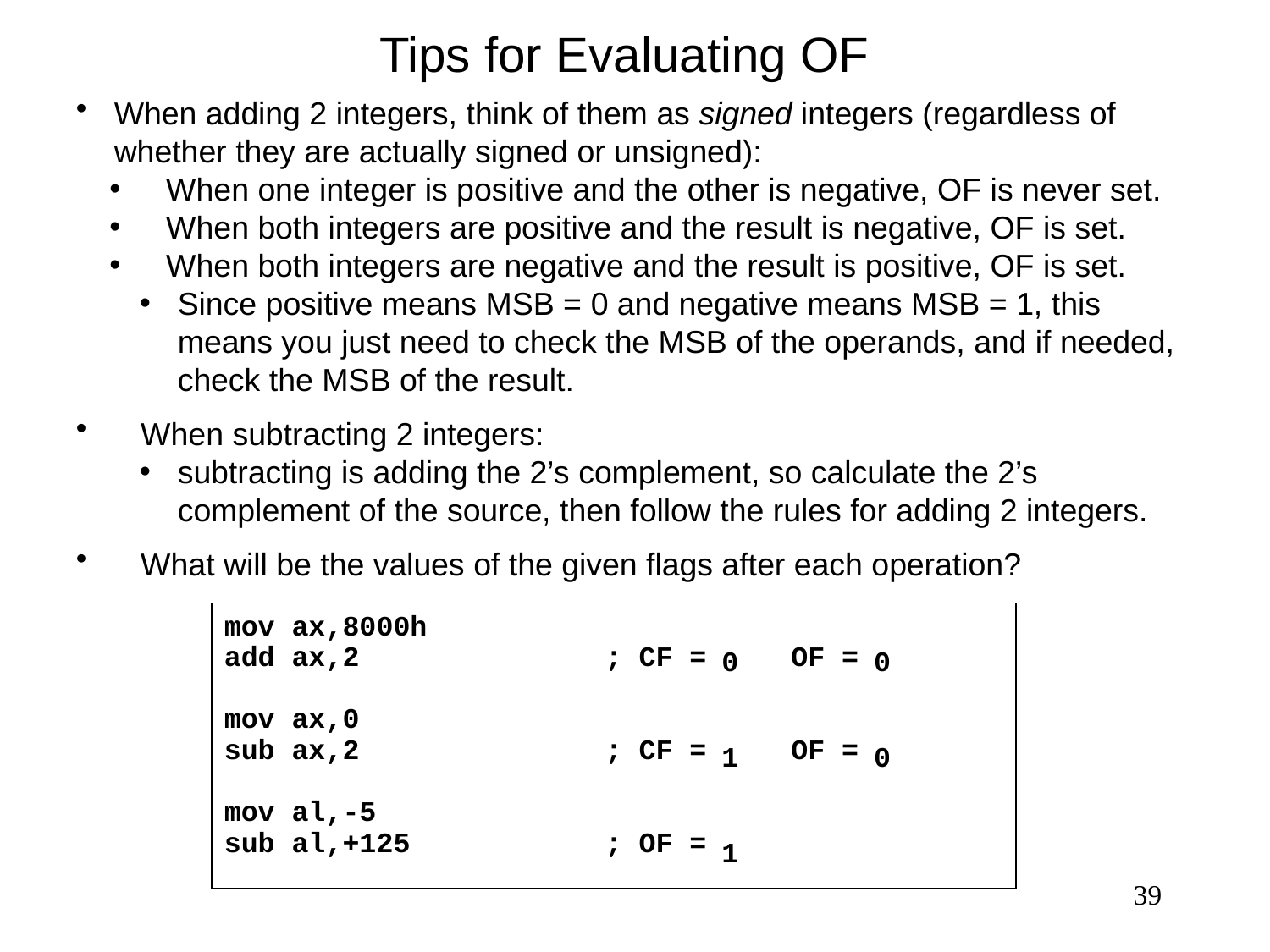

# Tips for Evaluating OF
When adding 2 integers, think of them as signed integers (regardless of whether they are actually signed or unsigned):
   When one integer is positive and the other is negative, OF is never set.
   When both integers are positive and the result is negative, OF is set.
   When both integers are negative and the result is positive, OF is set.
Since positive means MSB = 0 and negative means MSB = 1, this means you just need to check the MSB of the operands, and if needed, check the MSB of the result.
   When subtracting 2 integers:
subtracting is adding the 2’s complement, so calculate the 2’s complement of the source, then follow the rules for adding 2 integers.
   What will be the values of the given flags after each operation?
mov ax,8000h
add ax,2	; CF =     OF =

mov ax,0
sub ax,2	; CF =     OF =

mov al,-5
sub al,+125	; OF =

0        0

1        0

1
39